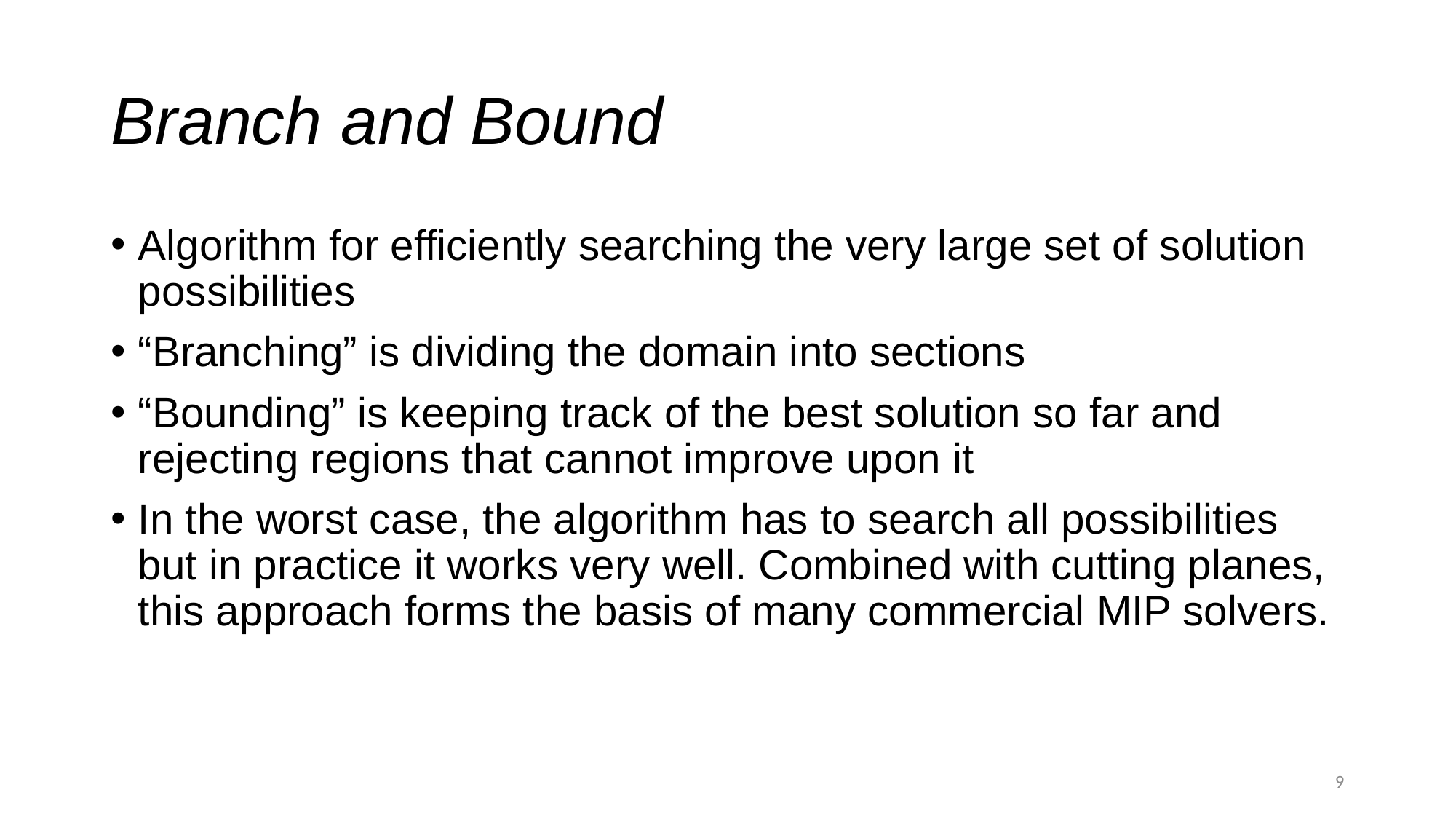

# Branch and Bound
Algorithm for efficiently searching the very large set of solution possibilities
“Branching” is dividing the domain into sections
“Bounding” is keeping track of the best solution so far and rejecting regions that cannot improve upon it
In the worst case, the algorithm has to search all possibilities but in practice it works very well. Combined with cutting planes, this approach forms the basis of many commercial MIP solvers.
9